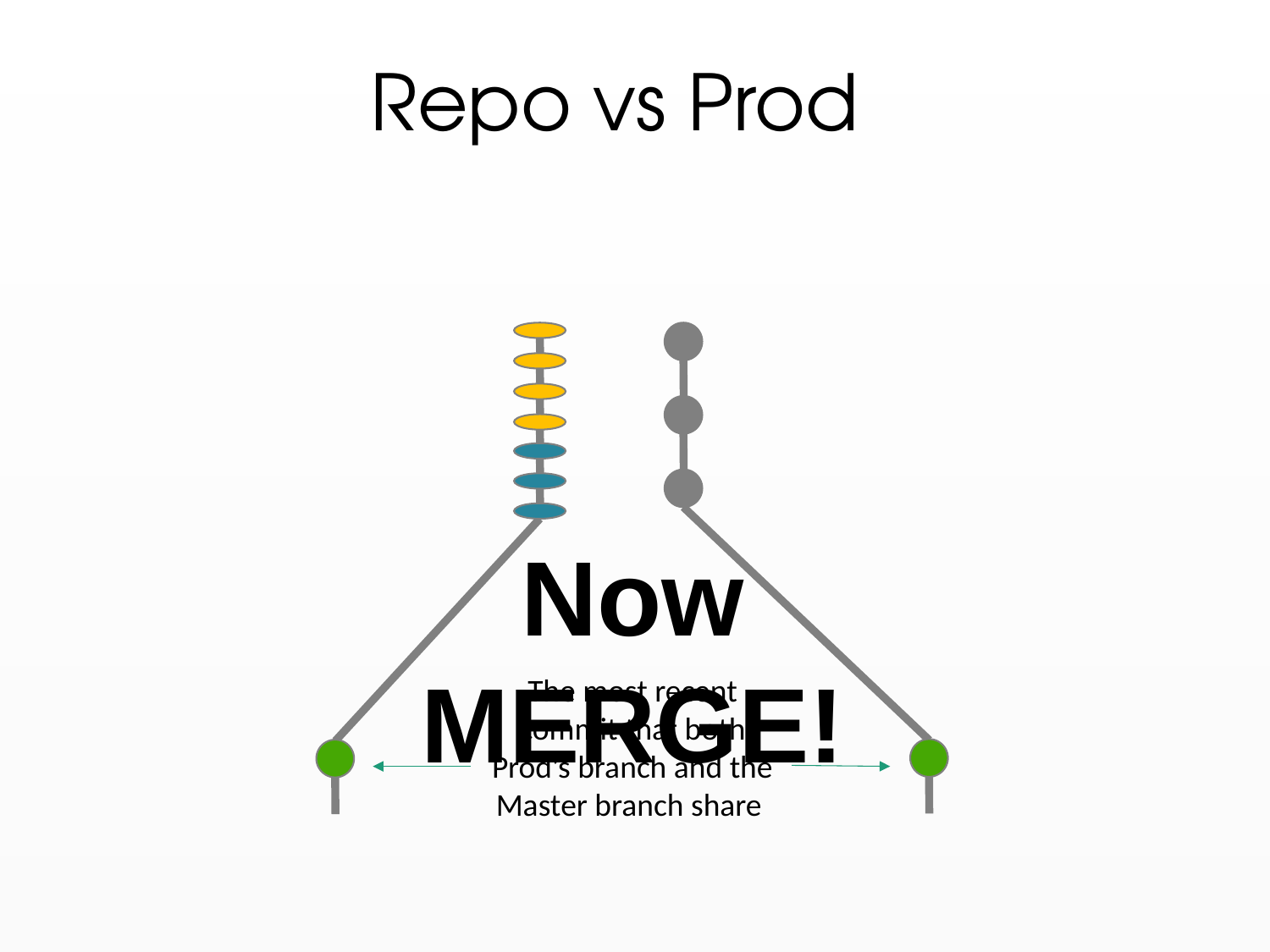

# Repo vs Prod

Now MERGE!
The most recent commit that both Prod’s branch and the Master branch share